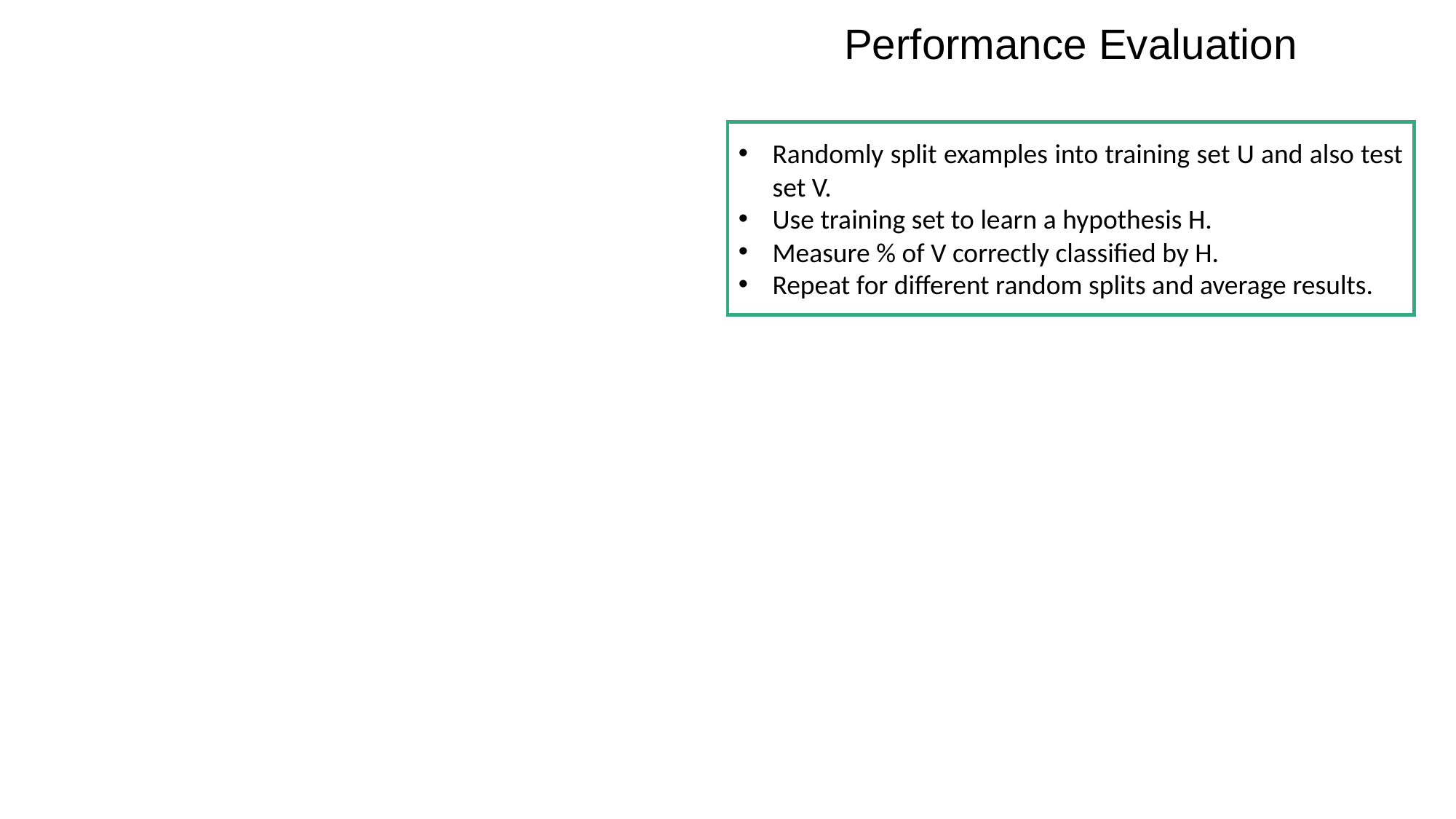

Performance Evaluation
Randomly split examples into training set U and also test set V.
Use training set to learn a hypothesis H.
Measure % of V correctly classified by H.
Repeat for different random splits and average results.
22